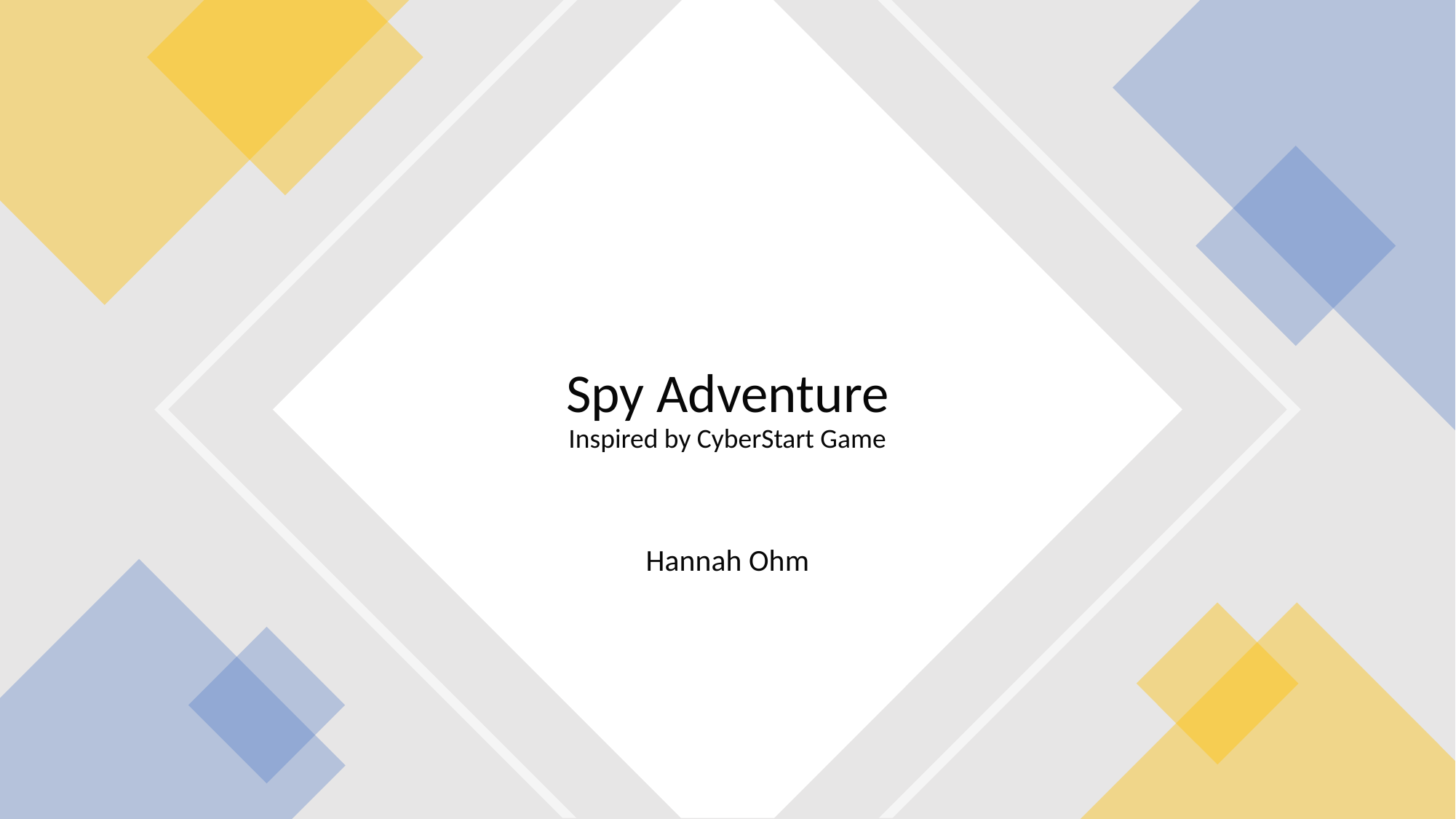

# Spy Adventure Inspired by CyberStart Game
Hannah Ohm